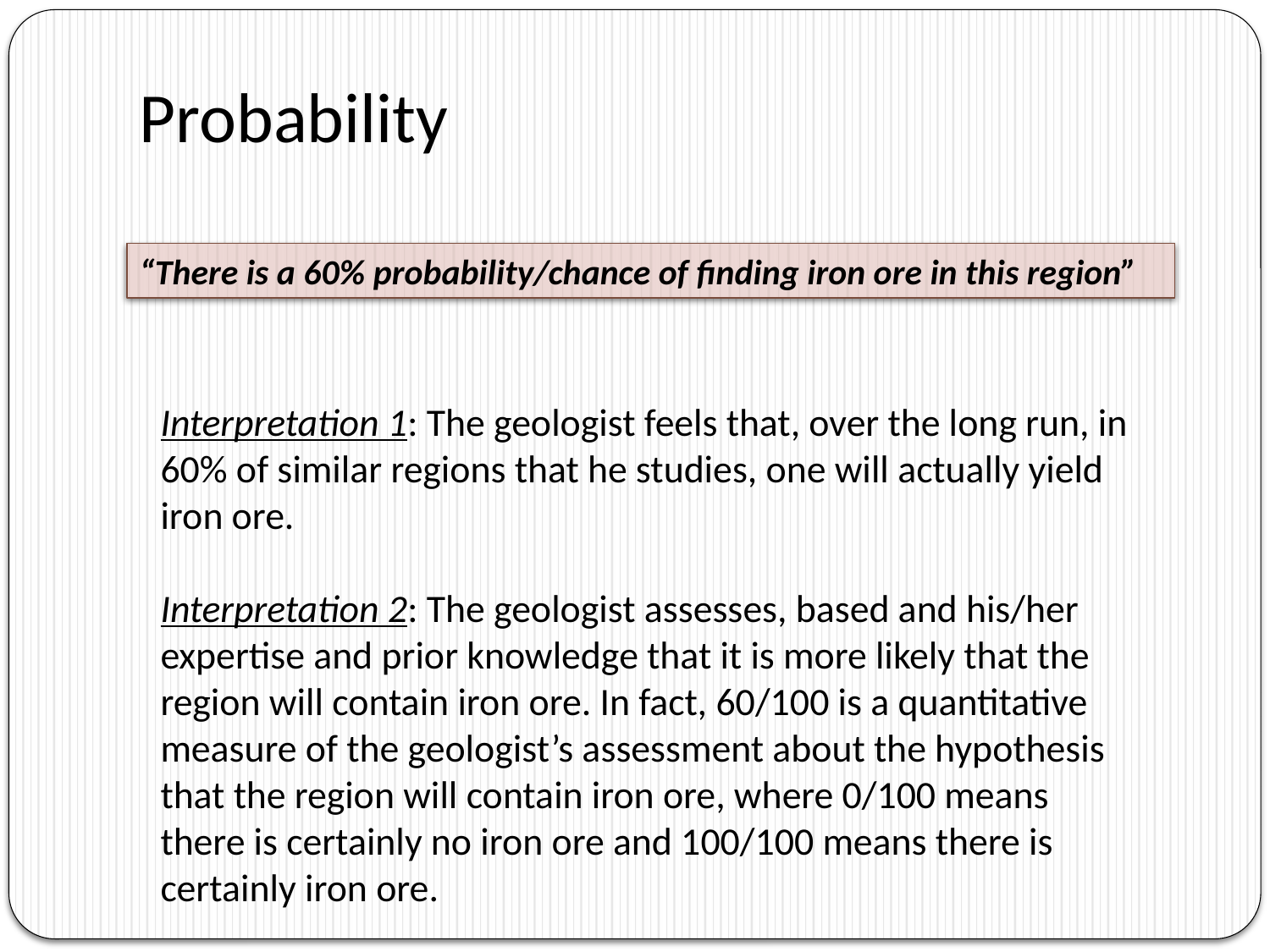

# Probability
“There is a 60% probability/chance of finding iron ore in this region”
Interpretation 1: The geologist feels that, over the long run, in 60% of similar regions that he studies, one will actually yield iron ore.

Interpretation 2: The geologist assesses, based and his/her expertise and prior knowledge that it is more likely that the region will contain iron ore. In fact, 60/100 is a quantitative measure of the geologist’s assessment about the hypothesis that the region will contain iron ore, where 0/100 means there is certainly no iron ore and 100/100 means there is certainly iron ore.